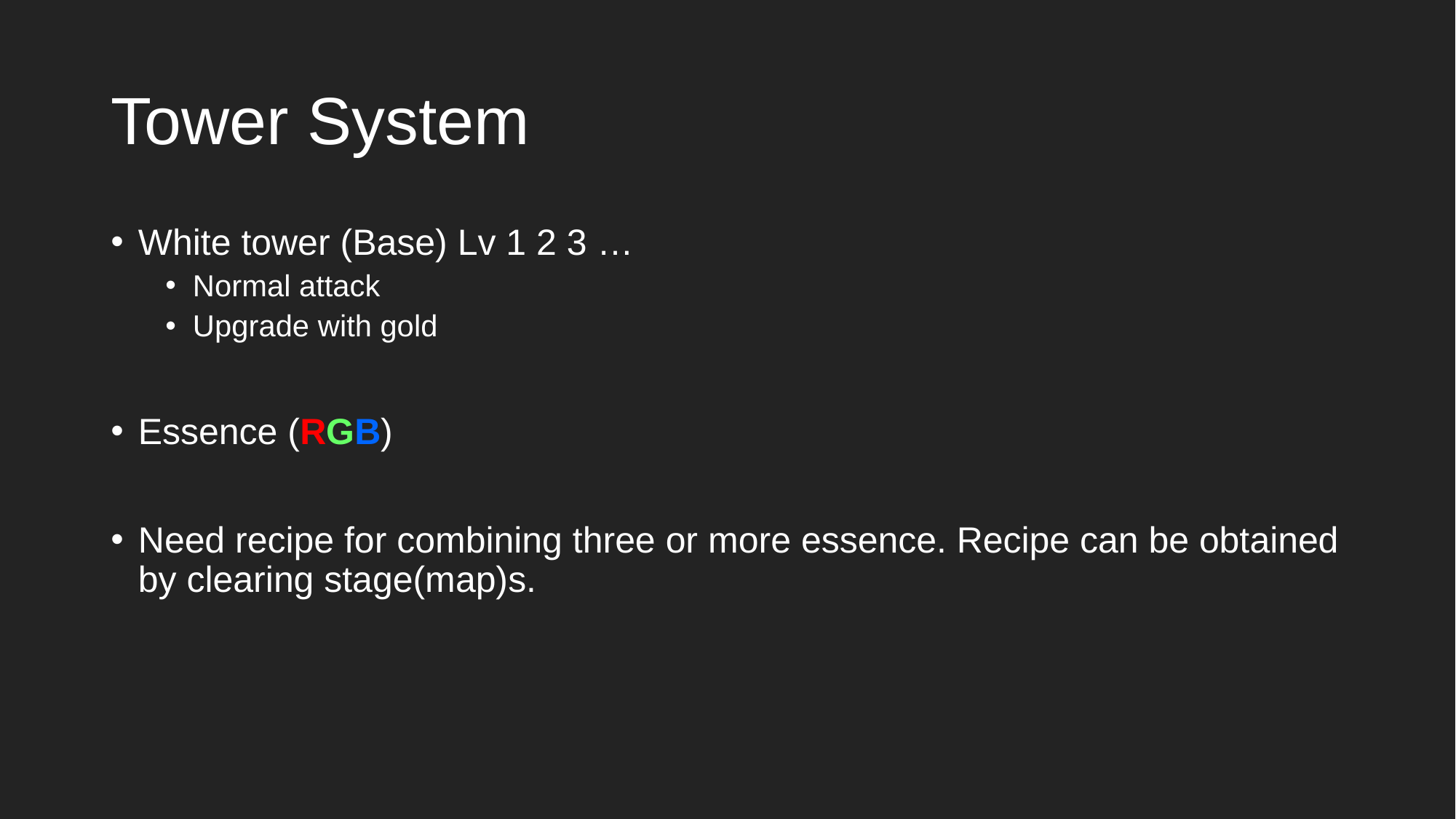

# Tower System
White tower (Base) Lv 1 2 3 …
Normal attack
Upgrade with gold

Essence (RGB)

Need recipe for combining three or more essence. Recipe can be obtained by clearing stage(map)s.